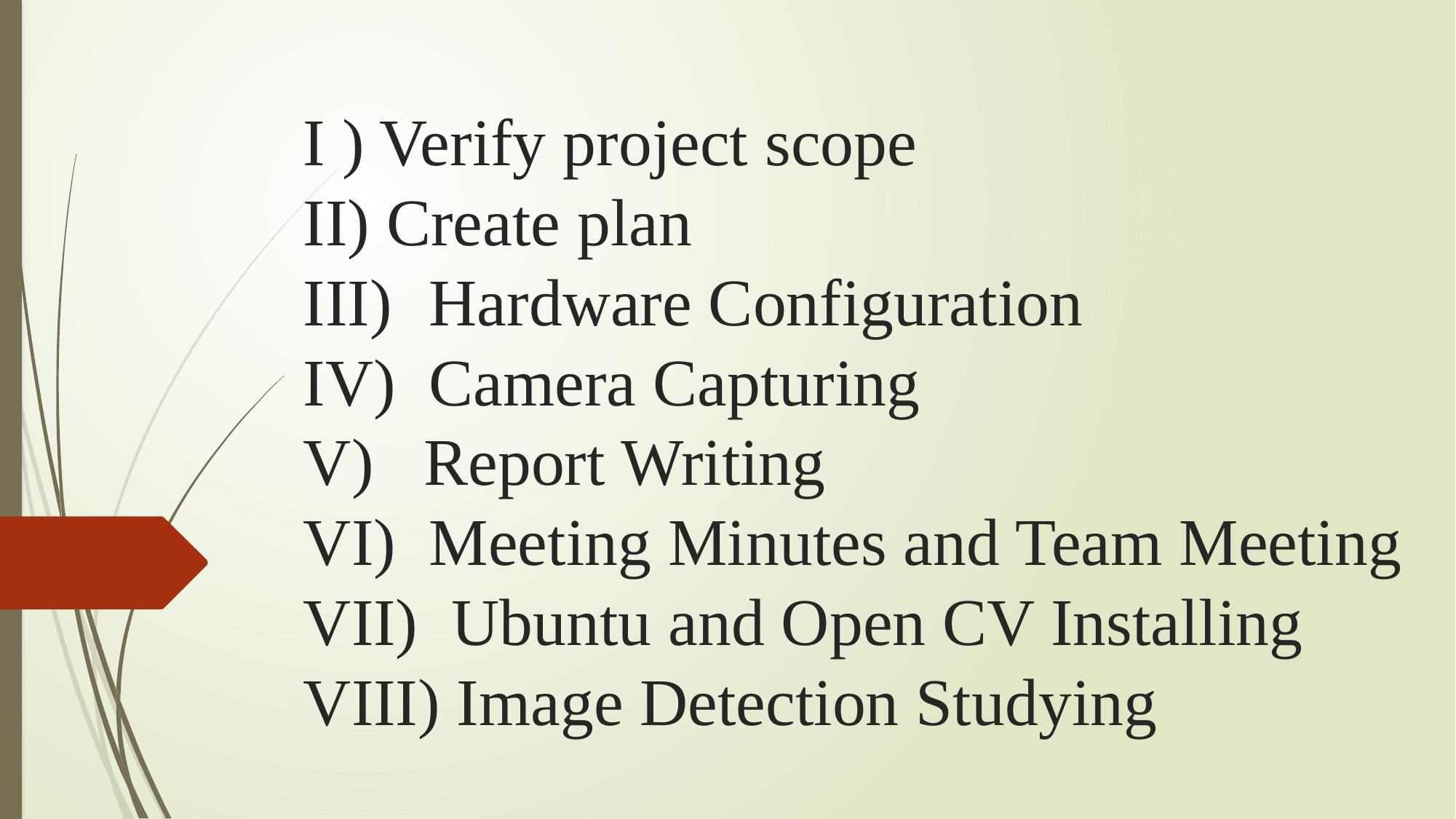

# I ) Verify project scope II) Create plan III)	 Hardware Configuration IV)  Camera Capturing V)   Report Writing VI)  Meeting Minutes and Team Meeting VII)  Ubuntu and Open CV Installing VIII) Image Detection Studying